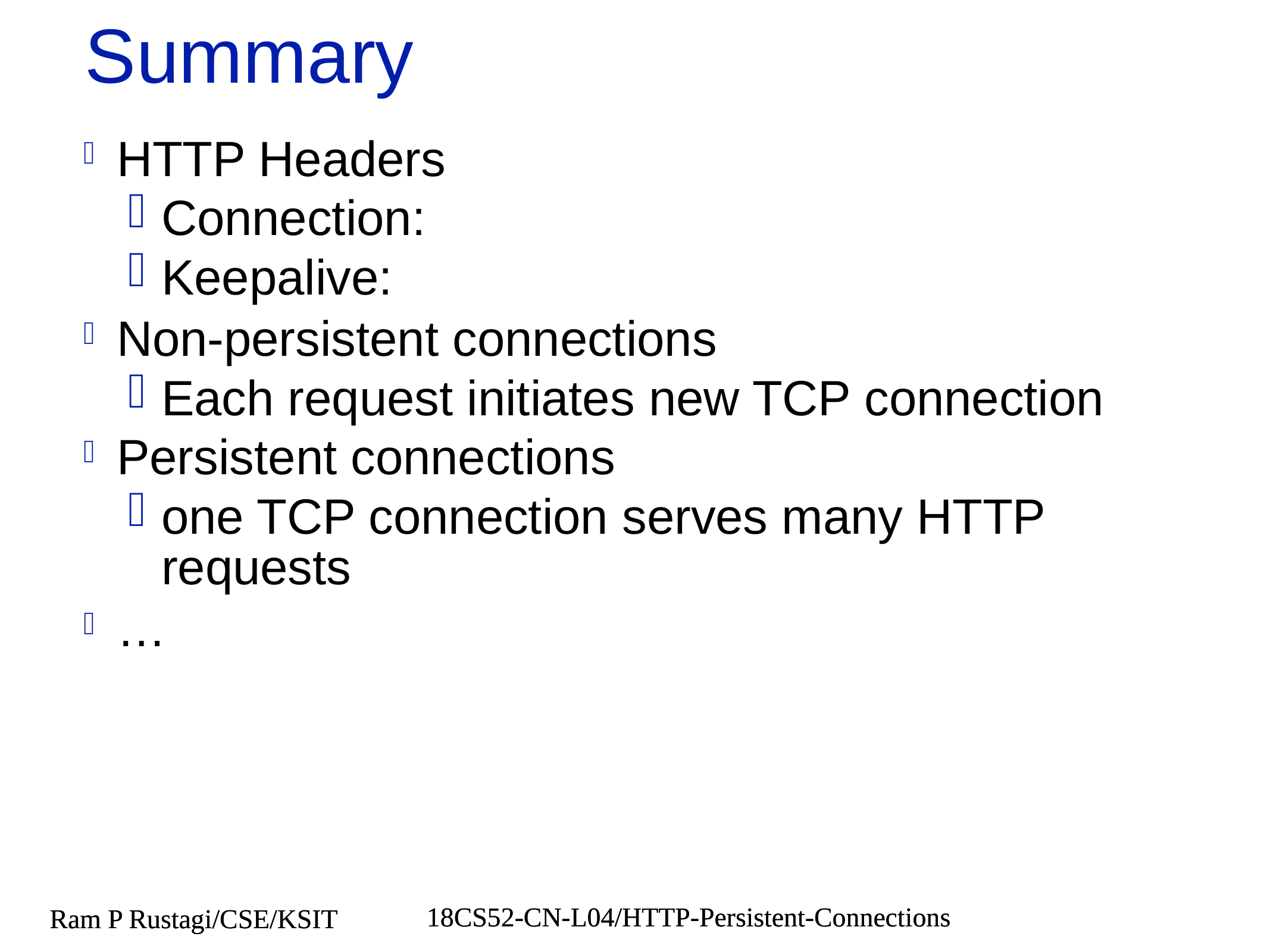

# Summary
HTTP Headers
Connection:
Keepalive:
Non-persistent connections
Each request initiates new TCP connection
Persistent connections
one TCP connection serves many HTTP requests
…
18CS52-CN-L04/HTTP-Persistent-Connections
Ram P Rustagi/CSE/KSIT
14